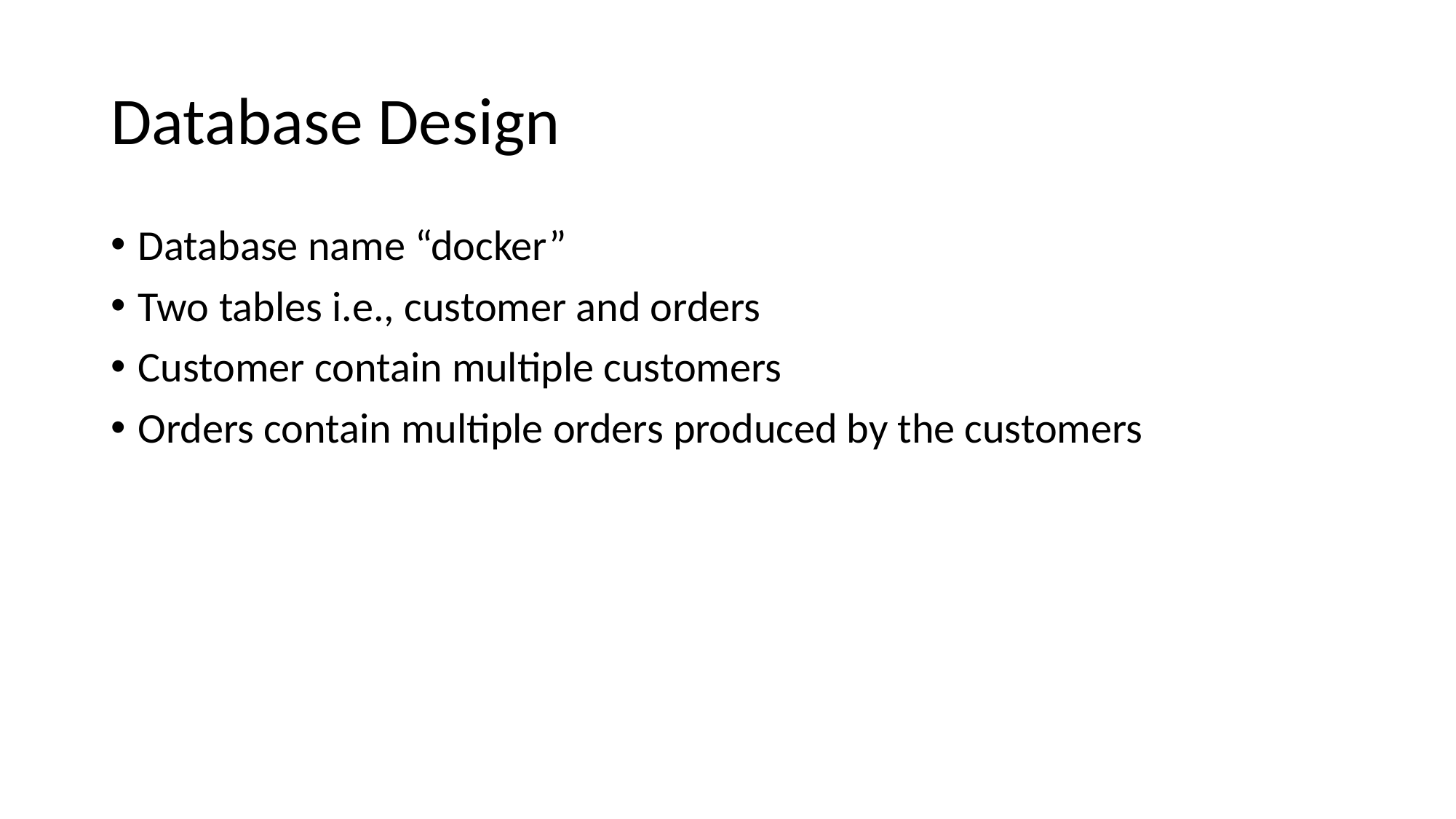

# Database Design
Database name “docker”
Two tables i.e., customer and orders
Customer contain multiple customers
Orders contain multiple orders produced by the customers